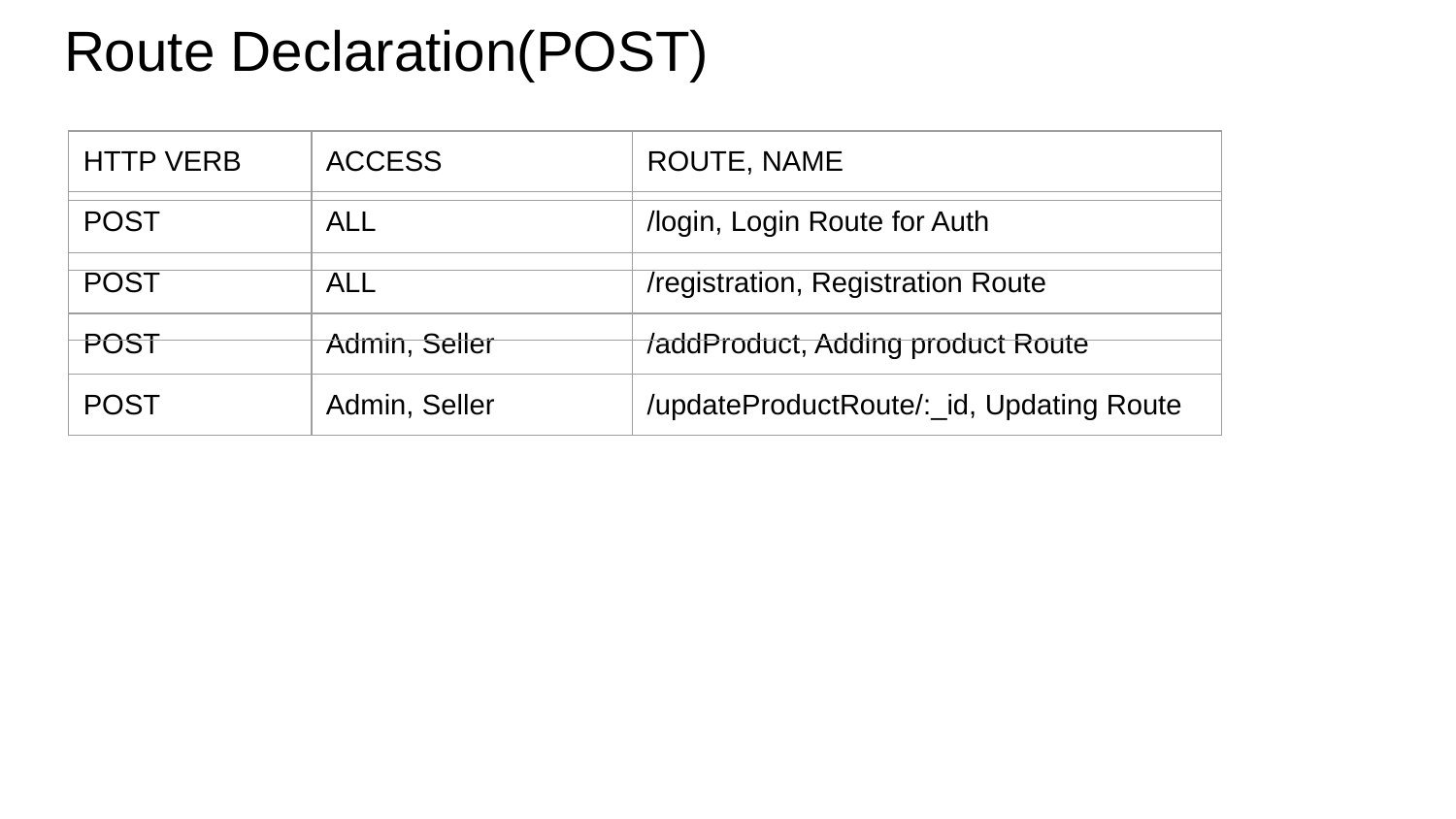

# Route Declaration(POST)
| HTTP VERB | ACCESS | ROUTE, NAME |
| --- | --- | --- |
| POST | ALL | /login, Login Route for Auth |
| POST | ALL | /registration, Registration Route |
| POST | Admin, Seller | /addProduct, Adding product Route |
| POST | Admin, Seller | /updateProductRoute/:\_id, Updating Route |
|  |  |  |
| --- | --- | --- |
|  |  |  |
|  |  |  |